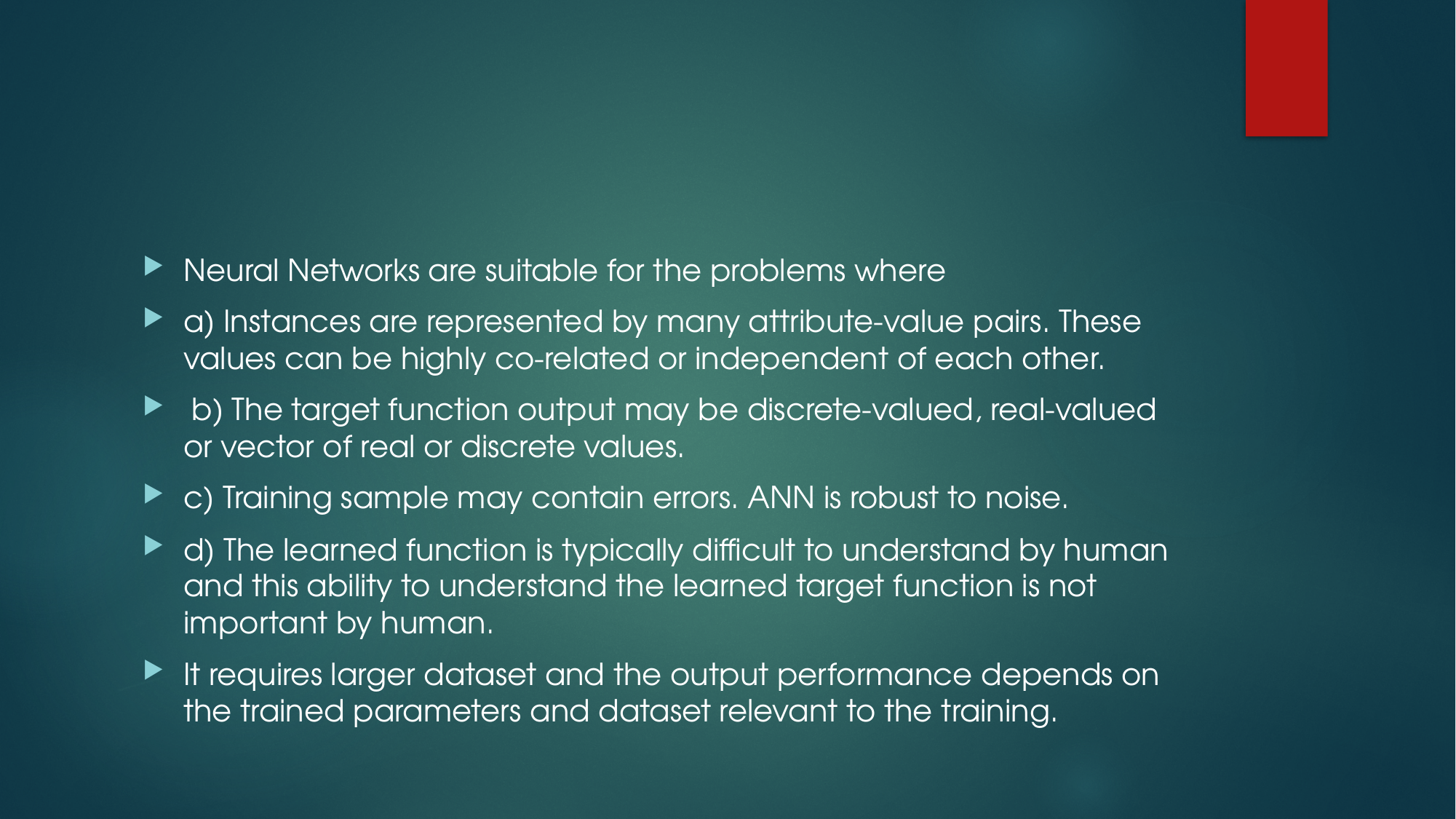

#
Neural Networks are suitable for the problems where
a) Instances are represented by many attribute-value pairs. These values can be highly co-related or independent of each other.
 b) The target function output may be discrete-valued, real-valued or vector of real or discrete values.
c) Training sample may contain errors. ANN is robust to noise.
d) The learned function is typically difficult to understand by human and this ability to understand the learned target function is not important by human.
It requires larger dataset and the output performance depends on the trained parameters and dataset relevant to the training.